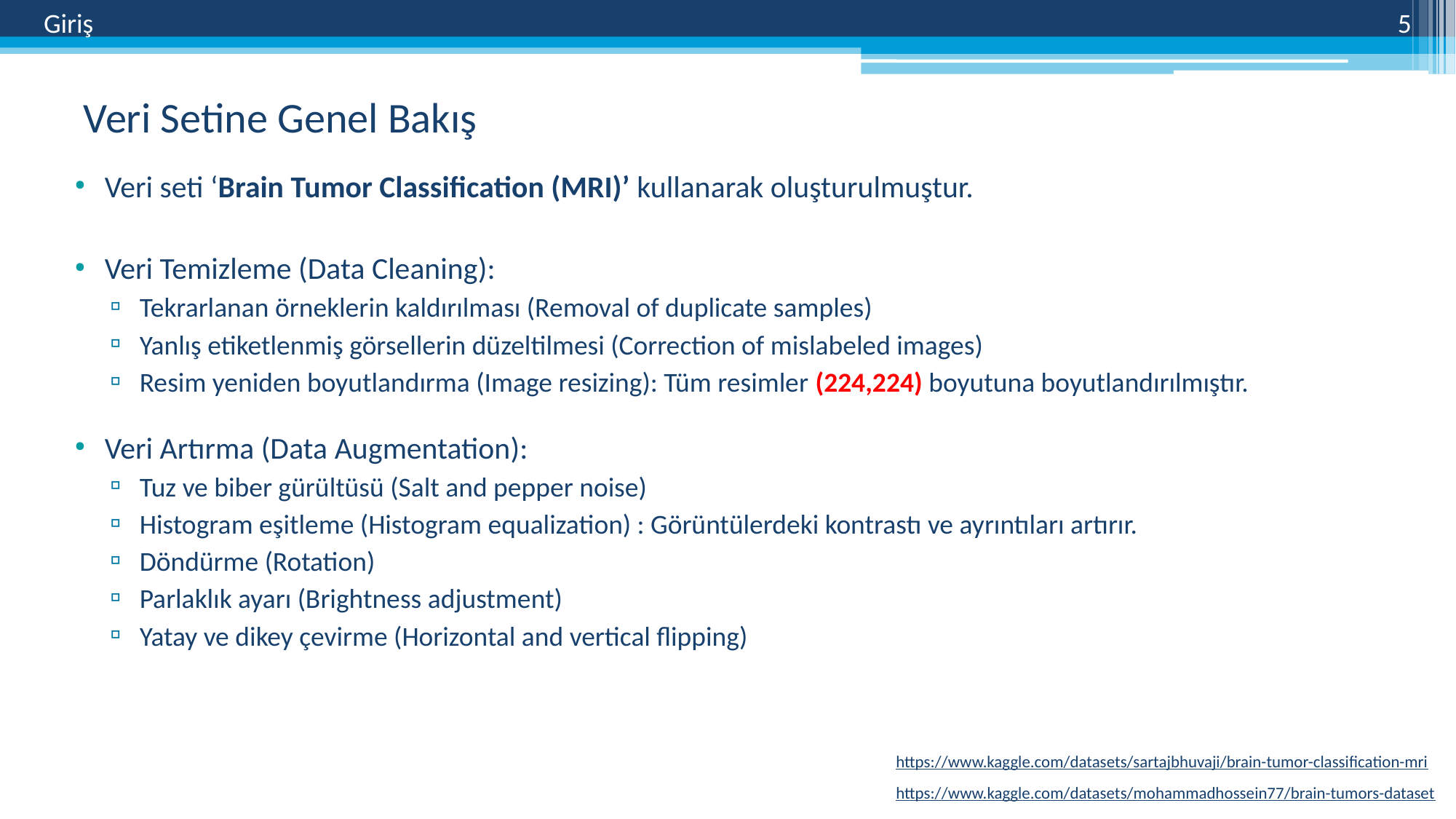

Giriş
5
# Veri Setine Genel Bakış
Veri seti ‘Brain Tumor Classification (MRI)’ kullanarak oluşturulmuştur.

Veri Temizleme (Data Cleaning):
Tekrarlanan örneklerin kaldırılması (Removal of duplicate samples)
Yanlış etiketlenmiş görsellerin düzeltilmesi (Correction of mislabeled images)
Resim yeniden boyutlandırma (Image resizing): Tüm resimler (224,224) boyutuna boyutlandırılmıştır.

Veri Artırma (Data Augmentation):
Tuz ve biber gürültüsü (Salt and pepper noise)
Histogram eşitleme (Histogram equalization) : Görüntülerdeki kontrastı ve ayrıntıları artırır.
Döndürme (Rotation)
Parlaklık ayarı (Brightness adjustment)
Yatay ve dikey çevirme (Horizontal and vertical flipping)

https://www.kaggle.com/datasets/sartajbhuvaji/brain-tumor-classification-mri
https://www.kaggle.com/datasets/mohammadhossein77/brain-tumors-dataset